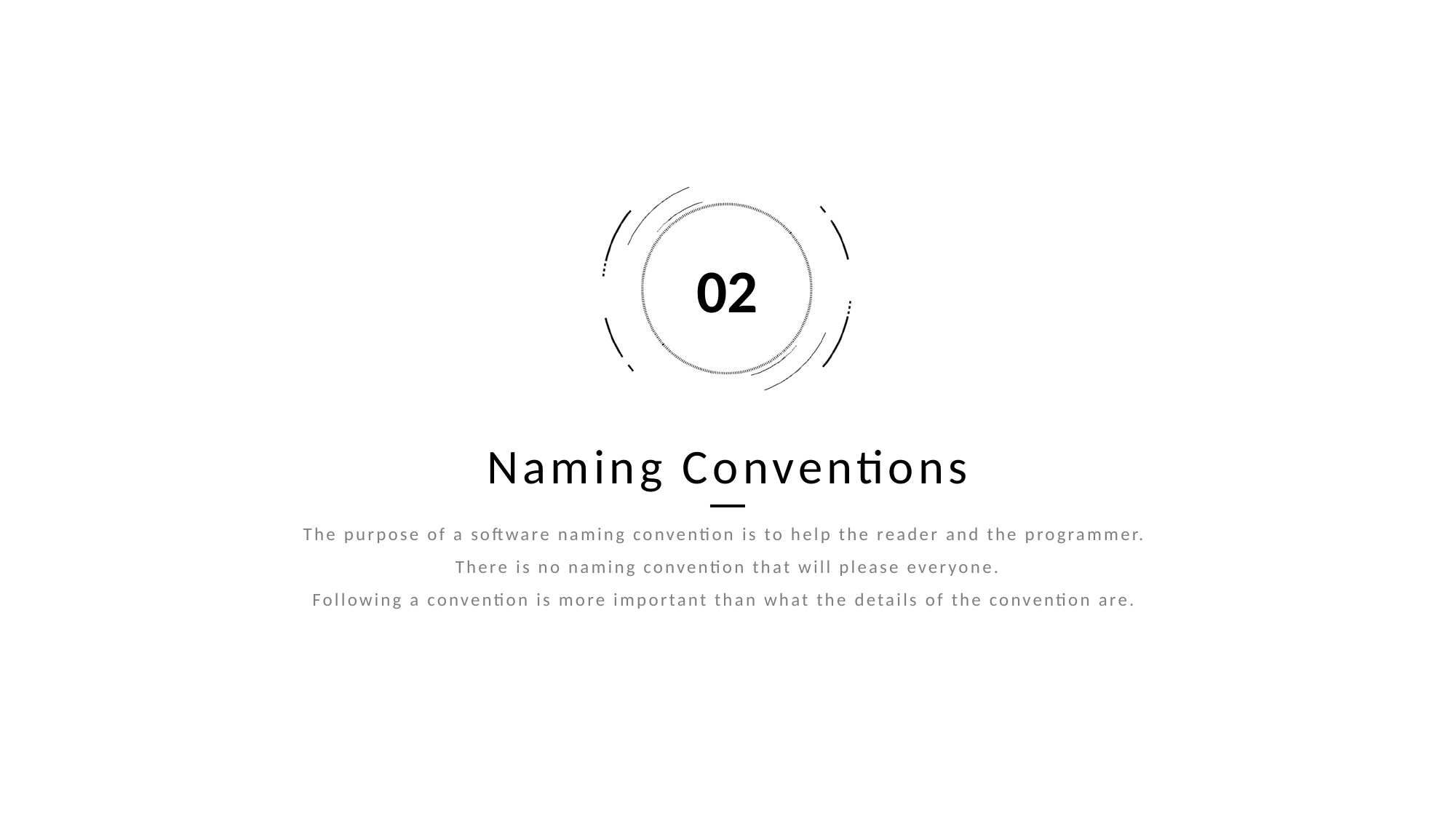

02
Naming Conventions
The purpose of a software naming convention is to help the reader and the programmer.
There is no naming convention that will please everyone.
Following a convention is more important than what the details of the convention are.